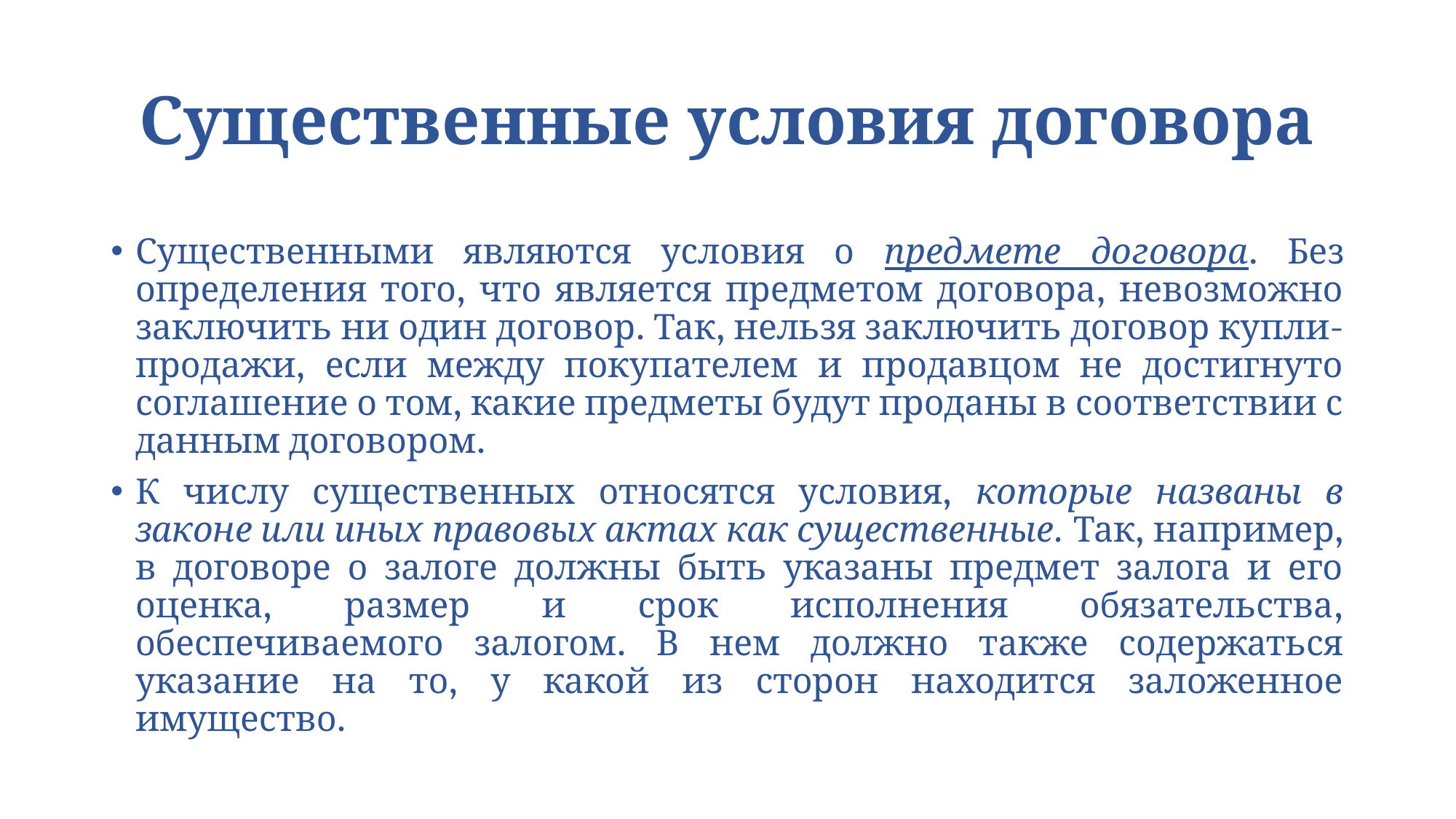

# Существенные условия договора
Существенными являются условия о предмете договора. Без определения того, что является предметом договора, невозможно заключить ни один договор. Так, нельзя заключить договор купли-продажи, если между покупателем и продавцом не достигнуто соглашение о том, какие предметы будут проданы в соответствии с данным договором.
К числу существенных относятся условия, которые названы в законе или иных правовых актах как существенные. Так, например, в договоре о залоге должны быть указаны предмет залога и его оценка, размер и срок исполнения обязательства, обеспечиваемого залогом. В нем должно также содержаться указание на то, у какой из сторон находится заложенное имущество.